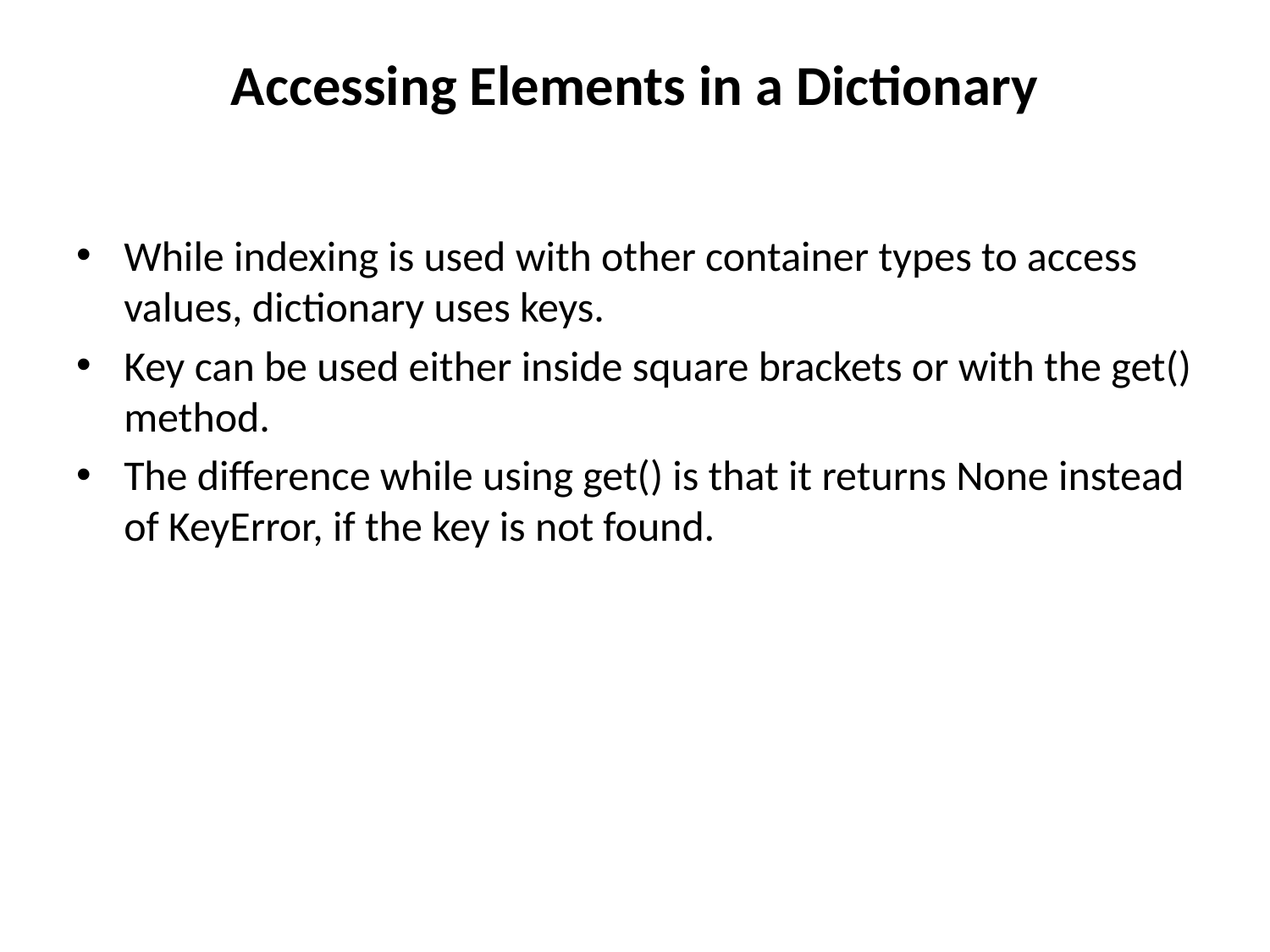

# Accessing Elements in a Dictionary
While indexing is used with other container types to access values, dictionary uses keys.
Key can be used either inside square brackets or with the get() method.
The difference while using get() is that it returns None instead of KeyError, if the key is not found.